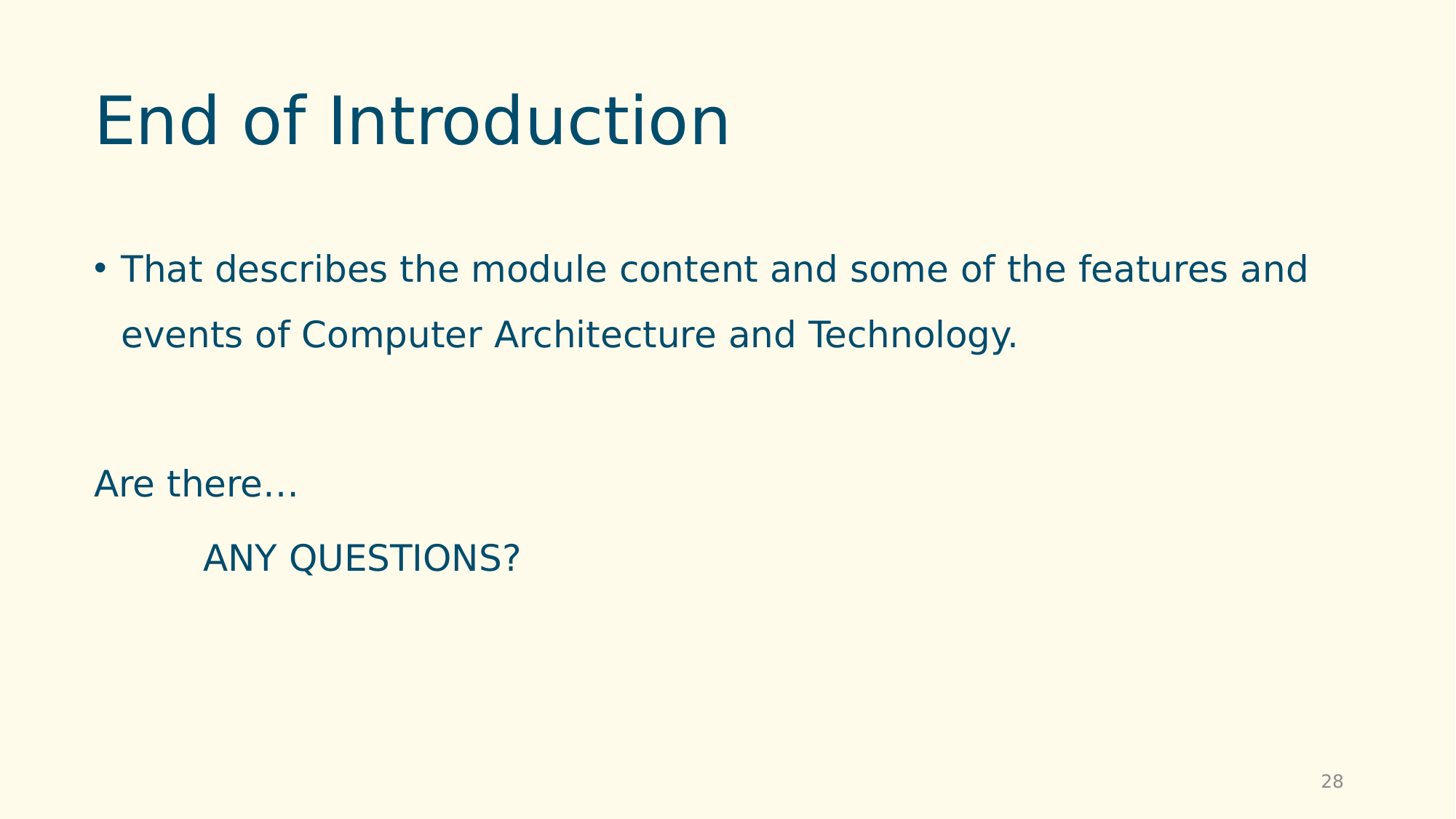

# End of Introduction
That describes the module content and some of the features and events of Computer Architecture and Technology.

Are there…
	ANY QUESTIONS?
28